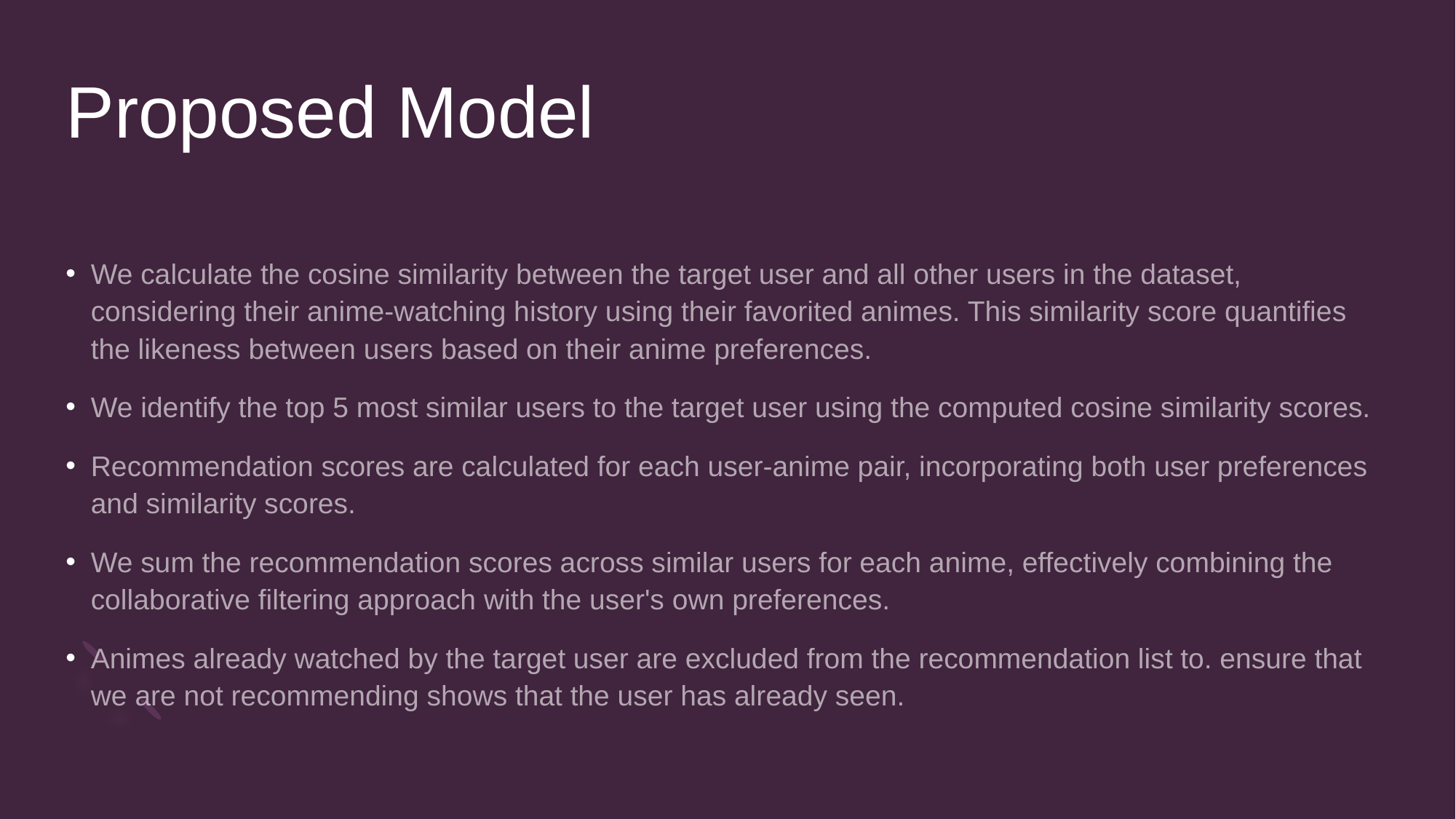

# Proposed Model
We calculate the cosine similarity between the target user and all other users in the dataset, considering their anime-watching history using their favorited animes. This similarity score quantifies the likeness between users based on their anime preferences.
We identify the top 5 most similar users to the target user using the computed cosine similarity scores.
Recommendation scores are calculated for each user-anime pair, incorporating both user preferences and similarity scores.
We sum the recommendation scores across similar users for each anime, effectively combining the collaborative filtering approach with the user's own preferences.
Animes already watched by the target user are excluded from the recommendation list to. ensure that we are not recommending shows that the user has already seen.